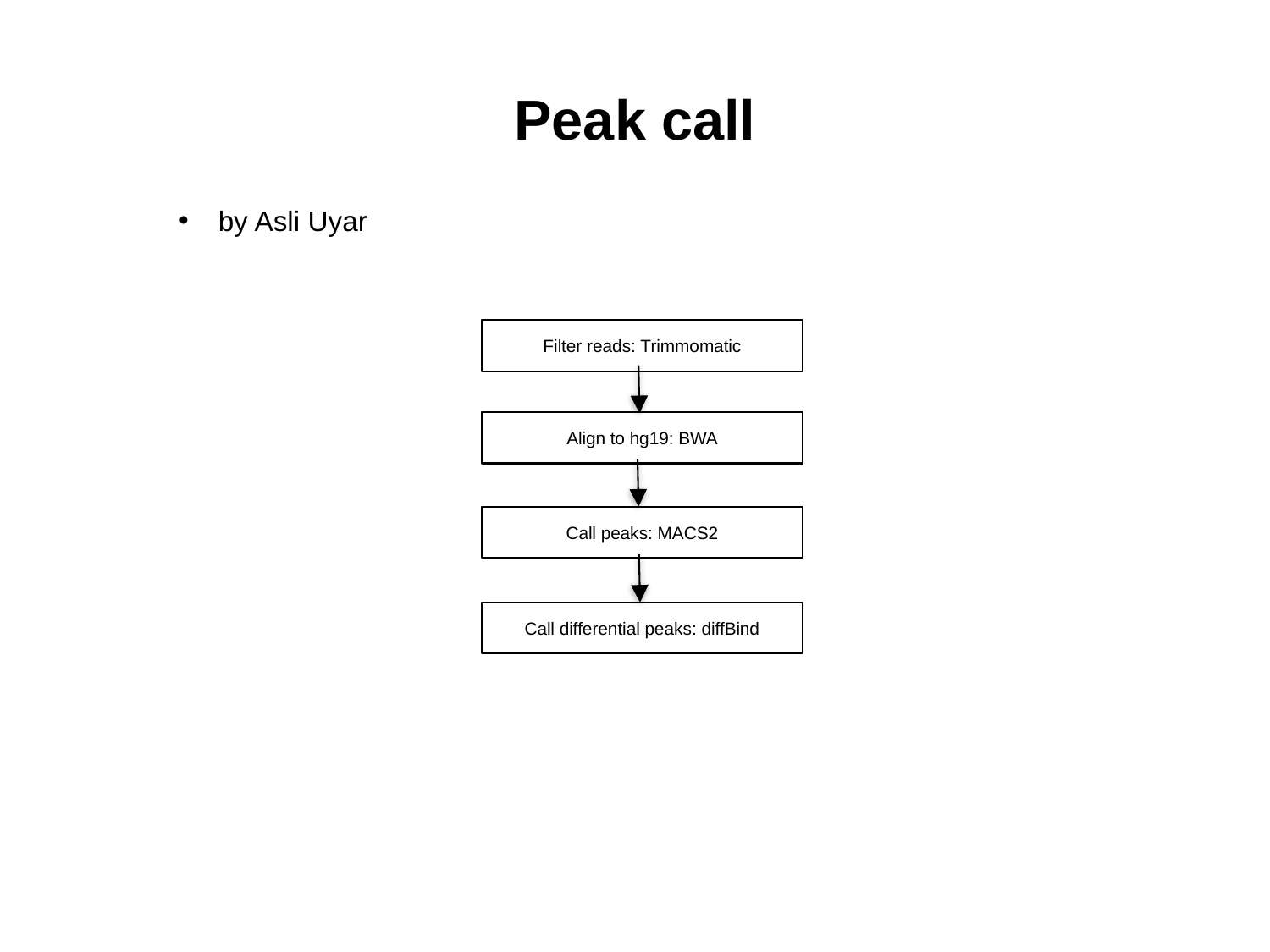

# Peak call
by Asli Uyar
Filter reads: Trimmomatic
Align to hg19: BWA
Call peaks: MACS2
Call differential peaks: diffBind